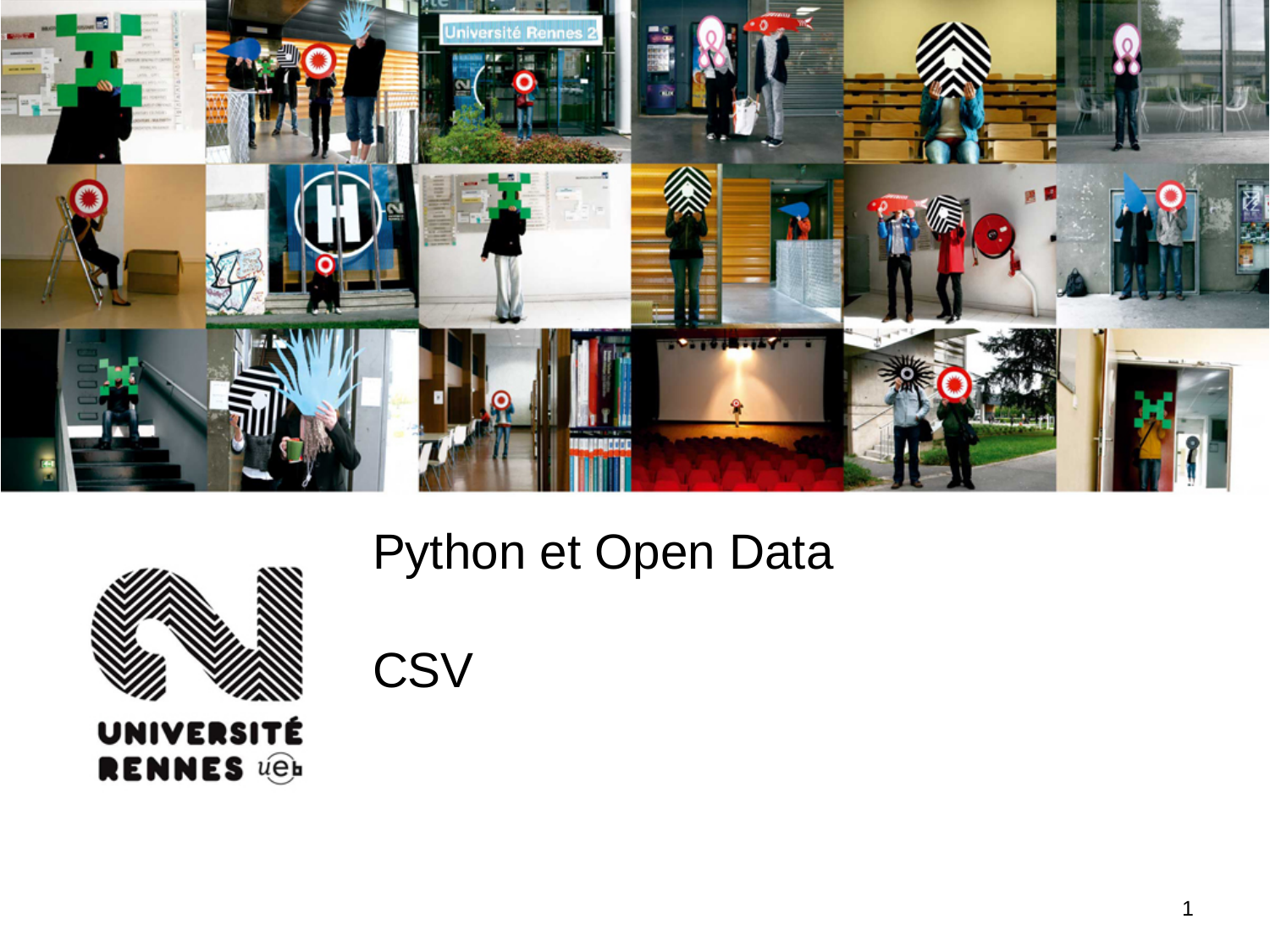

# Python et Open Data CSV

1